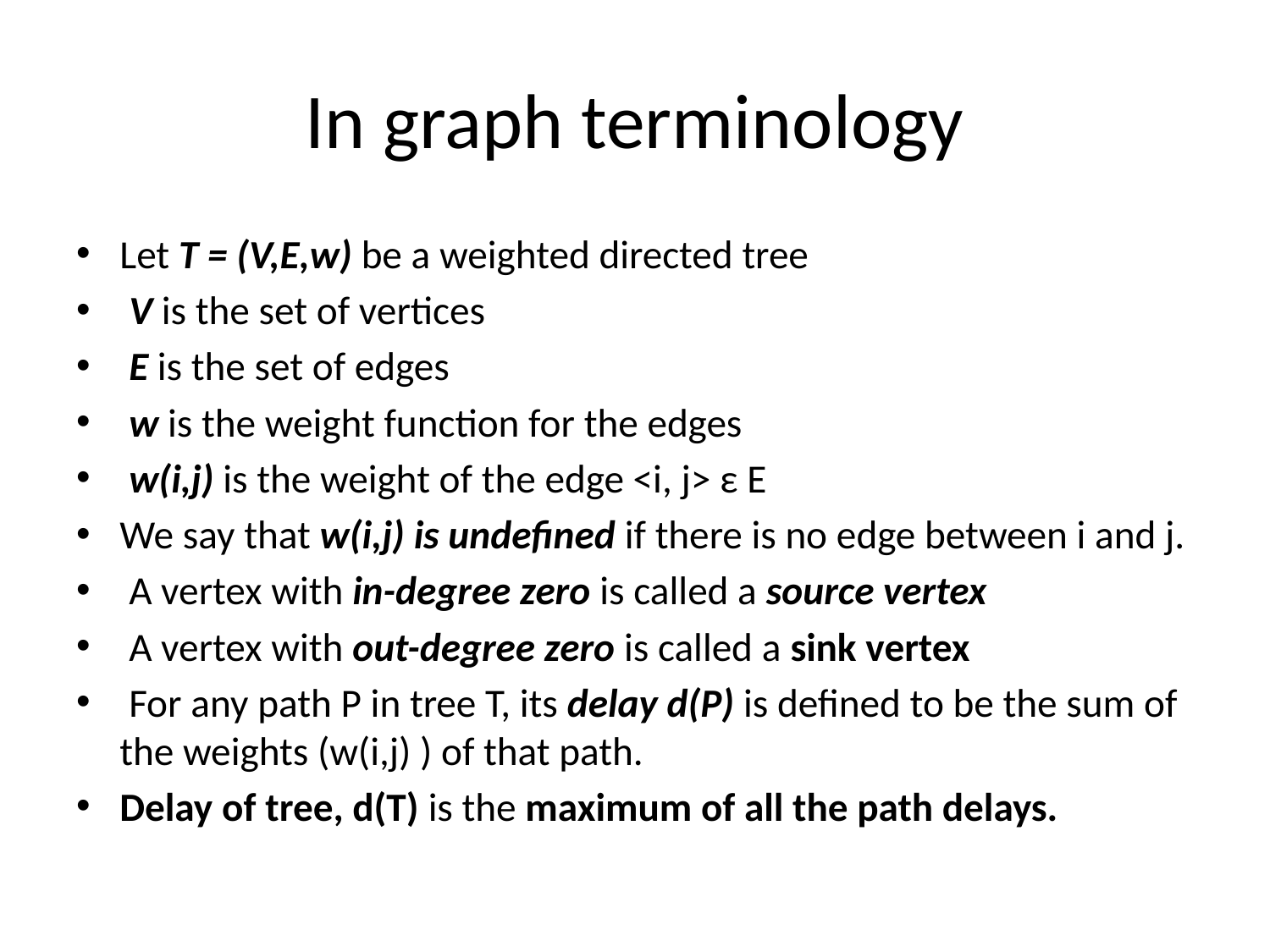

# In graph terminology
Let T = (V,E,w) be a weighted directed tree
 V is the set of vertices
 E is the set of edges
 w is the weight function for the edges
 w(i,j) is the weight of the edge <i, j> ε E
We say that w(i,j) is undefined if there is no edge between i and j.
 A vertex with in-degree zero is called a source vertex
 A vertex with out-degree zero is called a sink vertex
 For any path P in tree T, its delay d(P) is defined to be the sum of the weights (w(i,j) ) of that path.
Delay of tree, d(T) is the maximum of all the path delays.